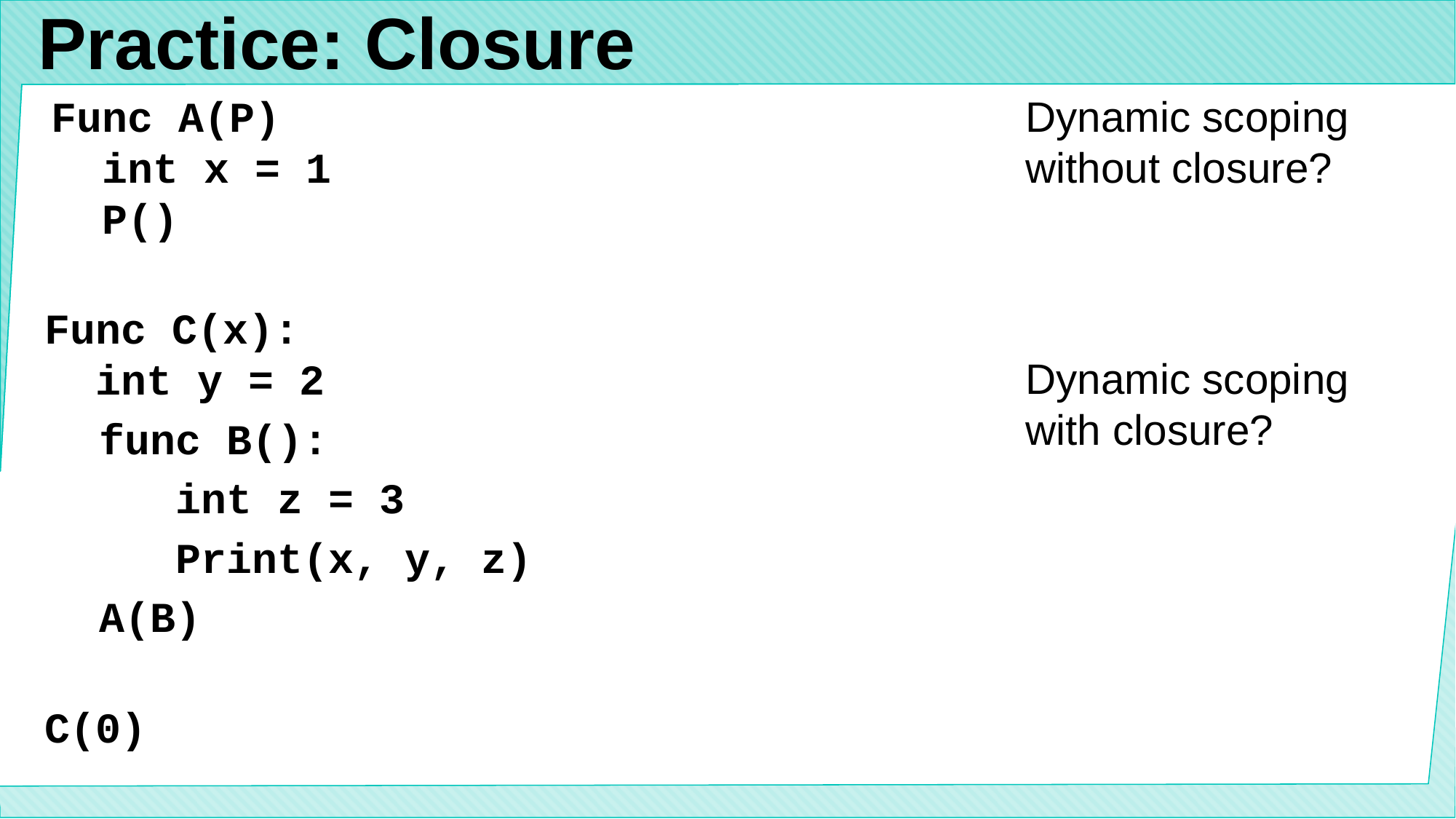

# Practice: Closure
Func A(P)
  int x = 1
  P()

Func C(x):
  int y = 2
func B():
   int z = 3
   Print(x, y, z)
A(B)

C(0)
Dynamic scoping without closure?

Dynamic scoping with closure?